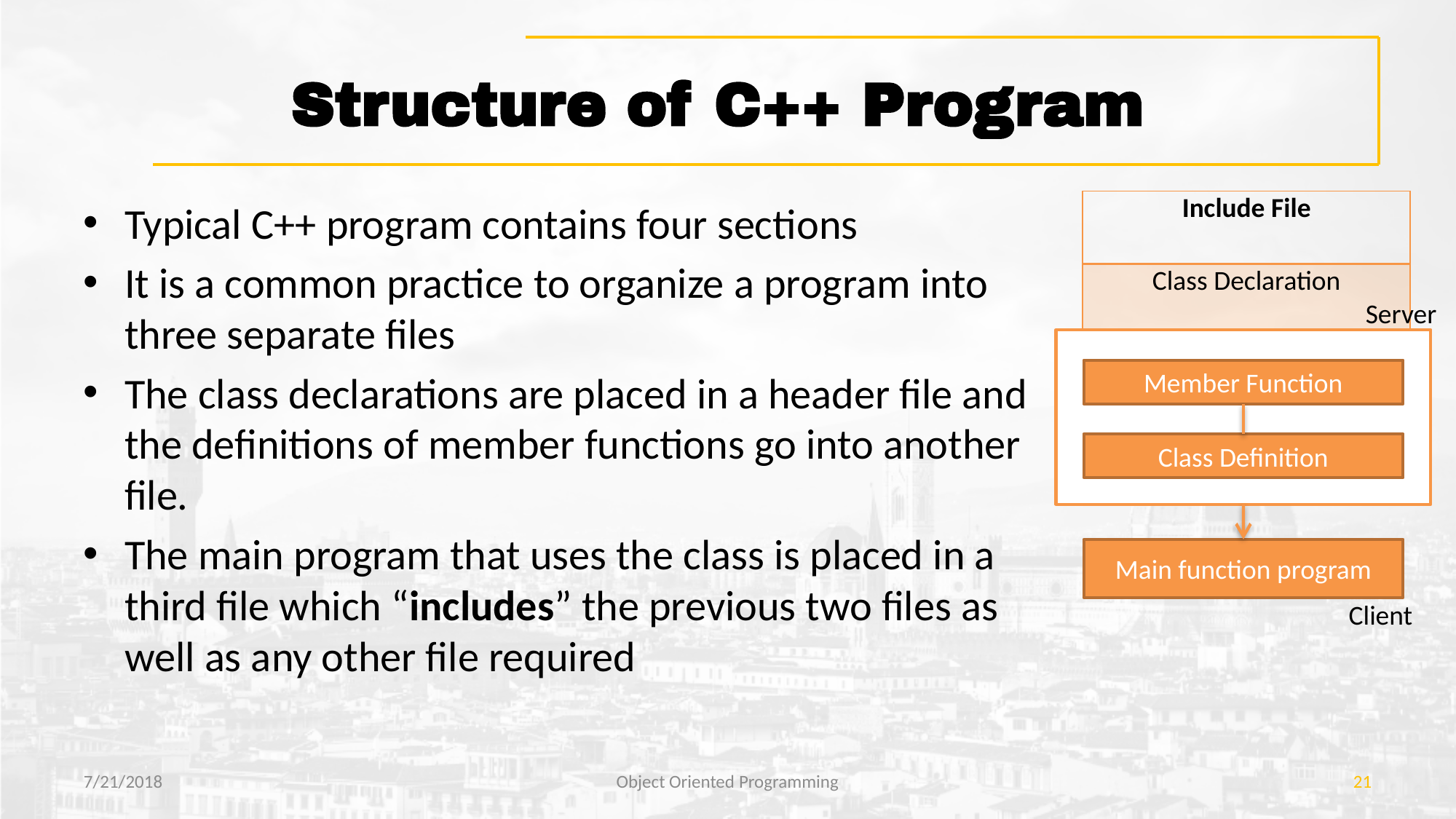

# Structure of C++ Program
Typical C++ program contains four sections
It is a common practice to organize a program into three separate files
The class declarations are placed in a header file and the definitions of member functions go into another file.
The main program that uses the class is placed in a third file which “includes” the previous two files as well as any other file required
| Include File |
| --- |
| Class Declaration |
| Member Functions Definitions |
| Main Function Program |
Server

Member Function
Class Definition
Main function program
Client
7/21/2018
Object Oriented Programming
21